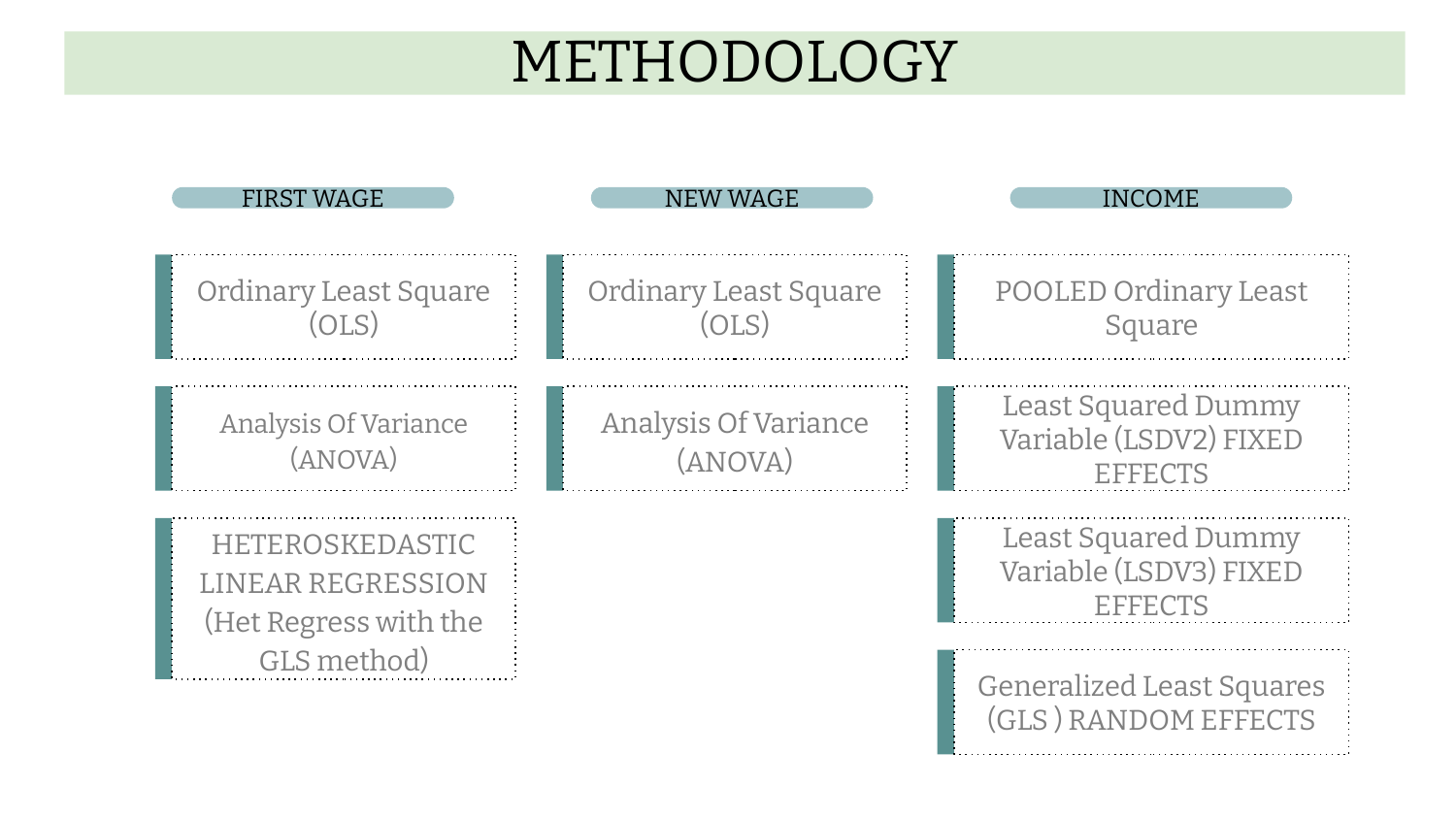

METHODOLOGY
FIRST WAGE
NEW WAGE
INCOME

Ordinary Least Square (OLS)

Ordinary Least Square (OLS)

POOLED Ordinary Least Square

Analysis Of Variance (ANOVA)

Analysis Of Variance (ANOVA)

Least Squared Dummy Variable (LSDV2) FIXED EFFECTS

HETEROSKEDASTIC
LINEAR REGRESSION (Het Regress with the GLS method)
Least Squared Dummy Variable (LSDV3) FIXED EFFECTS

Generalized Least Squares (GLS ) RANDOM EFFECTS